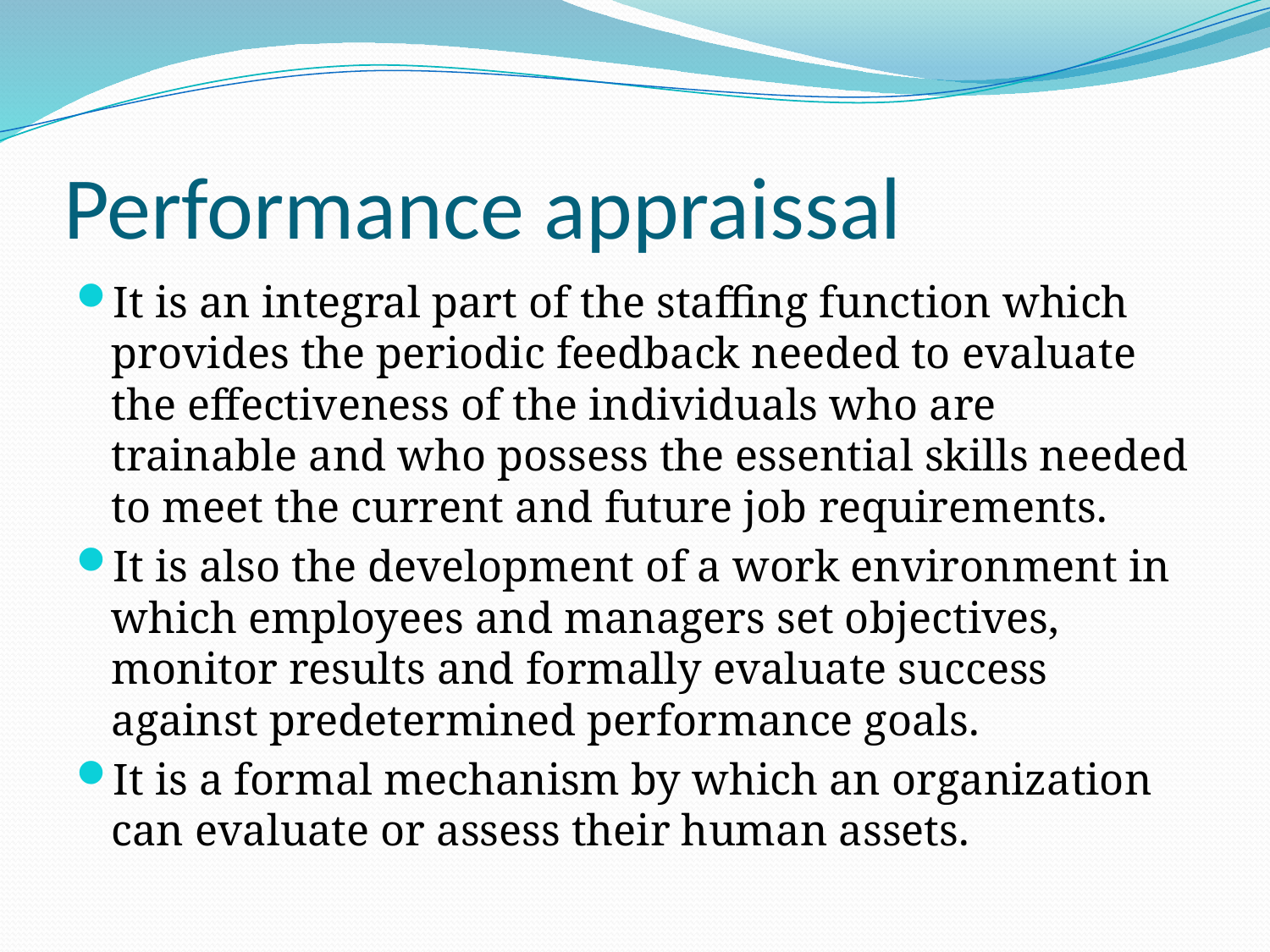

# Performance appraissal
It is an integral part of the staffing function which provides the periodic feedback needed to evaluate the effectiveness of the individuals who are trainable and who possess the essential skills needed to meet the current and future job requirements.
It is also the development of a work environment in which employees and managers set objectives, monitor results and formally evaluate success against predetermined performance goals.
It is a formal mechanism by which an organization can evaluate or assess their human assets.